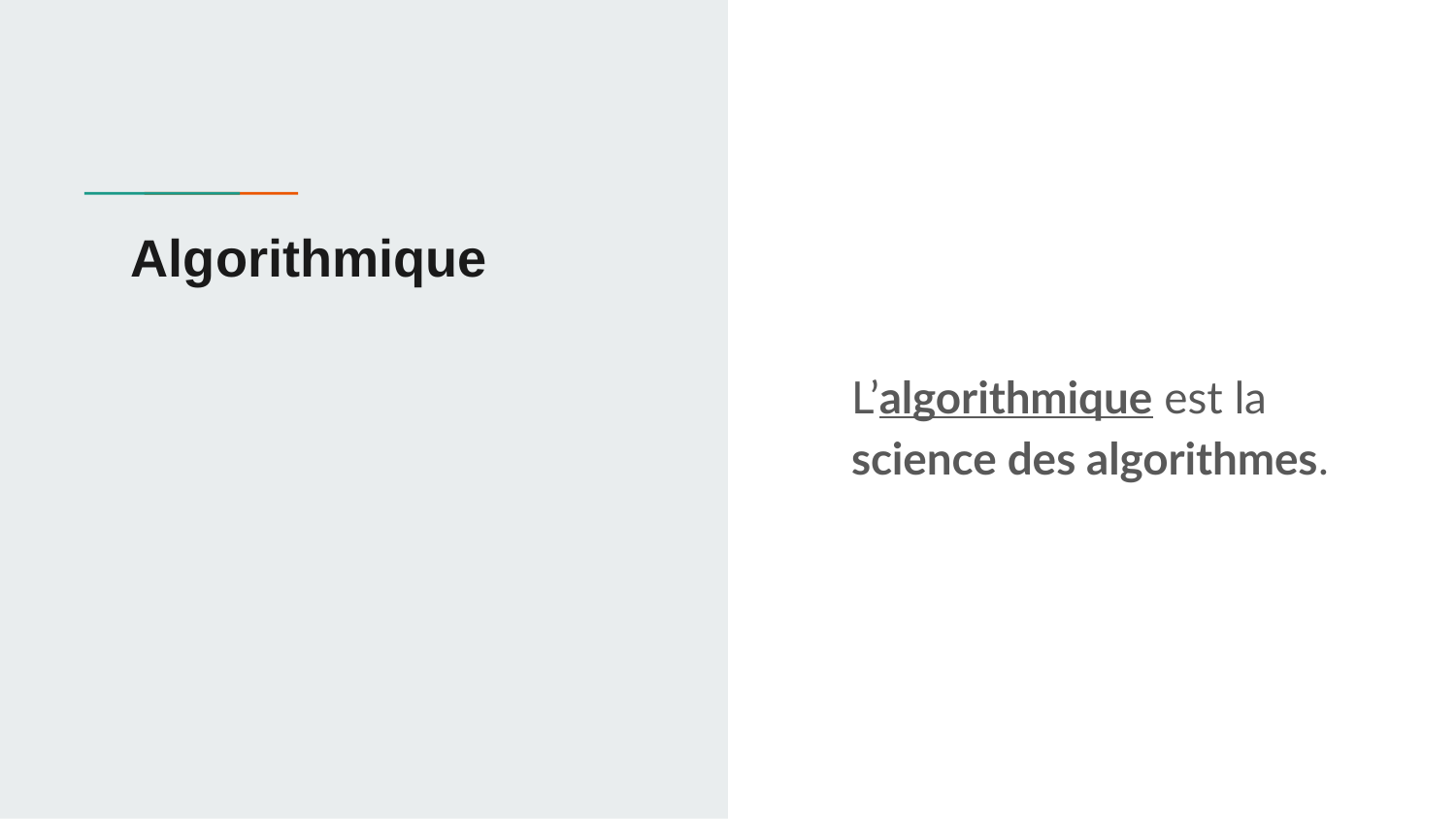

# Algorithmique
L’algorithmique est la science des algorithmes.